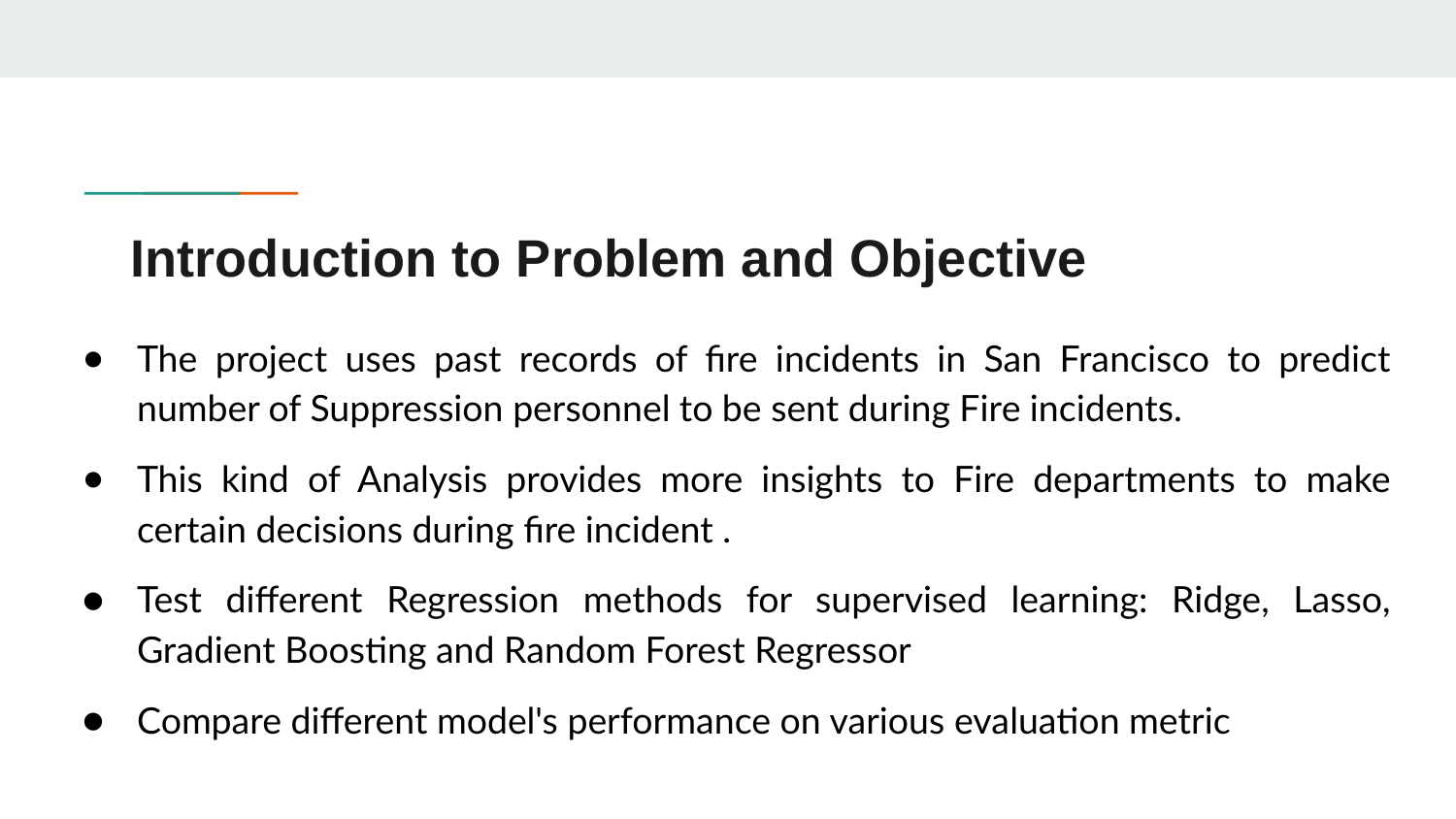

# Introduction to Problem and Objective
The project uses past records of fire incidents in San Francisco to predict number of Suppression personnel to be sent during Fire incidents.
This kind of Analysis provides more insights to Fire departments to make certain decisions during fire incident .
Test different Regression methods for supervised learning: Ridge, Lasso, Gradient Boosting and Random Forest Regressor
Compare different model's performance on various evaluation metric